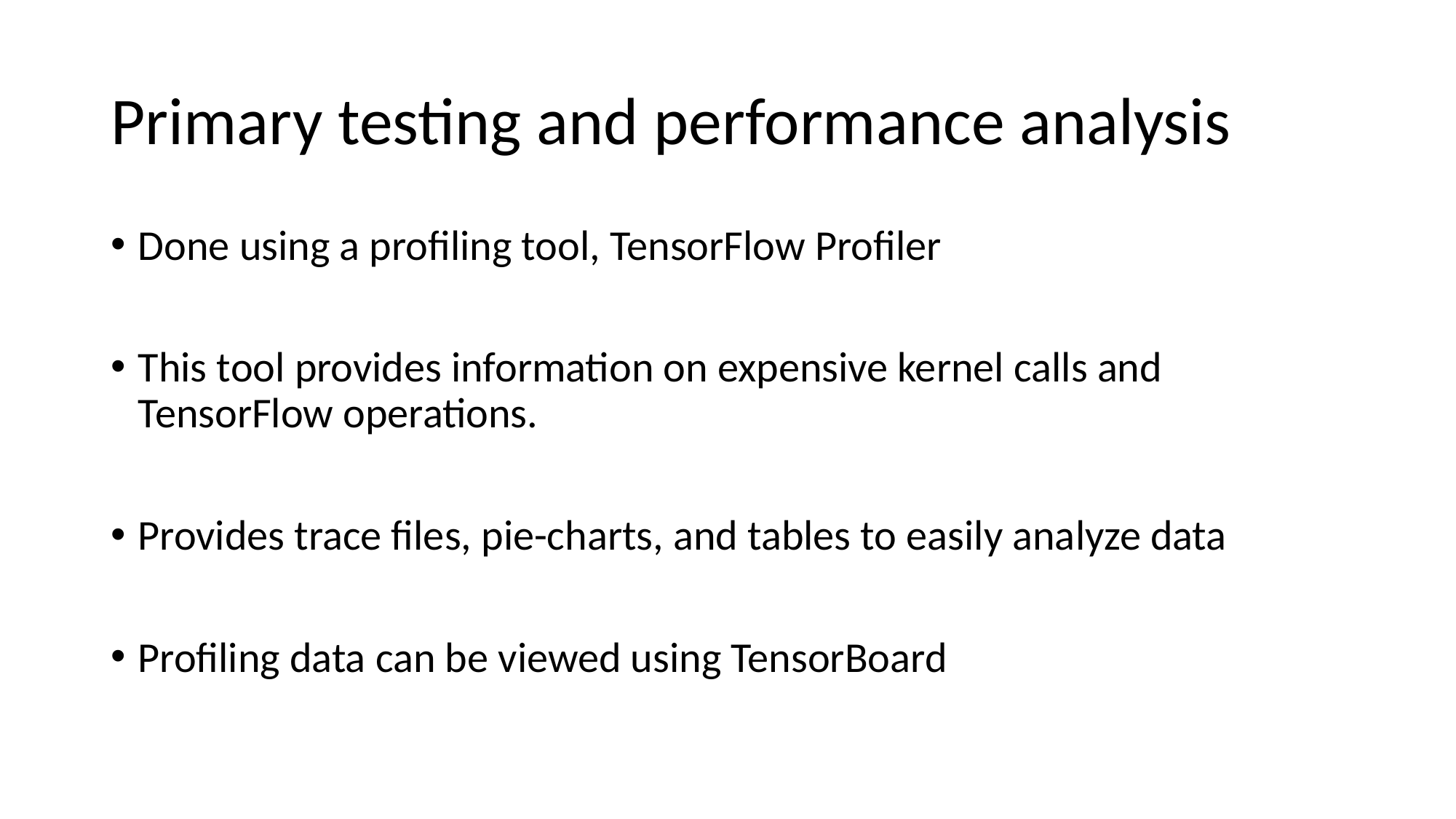

# Primary testing and performance analysis
Done using a profiling tool, TensorFlow Profiler

This tool provides information on expensive kernel calls and TensorFlow operations.

Provides trace files, pie-charts, and tables to easily analyze data

Profiling data can be viewed using TensorBoard